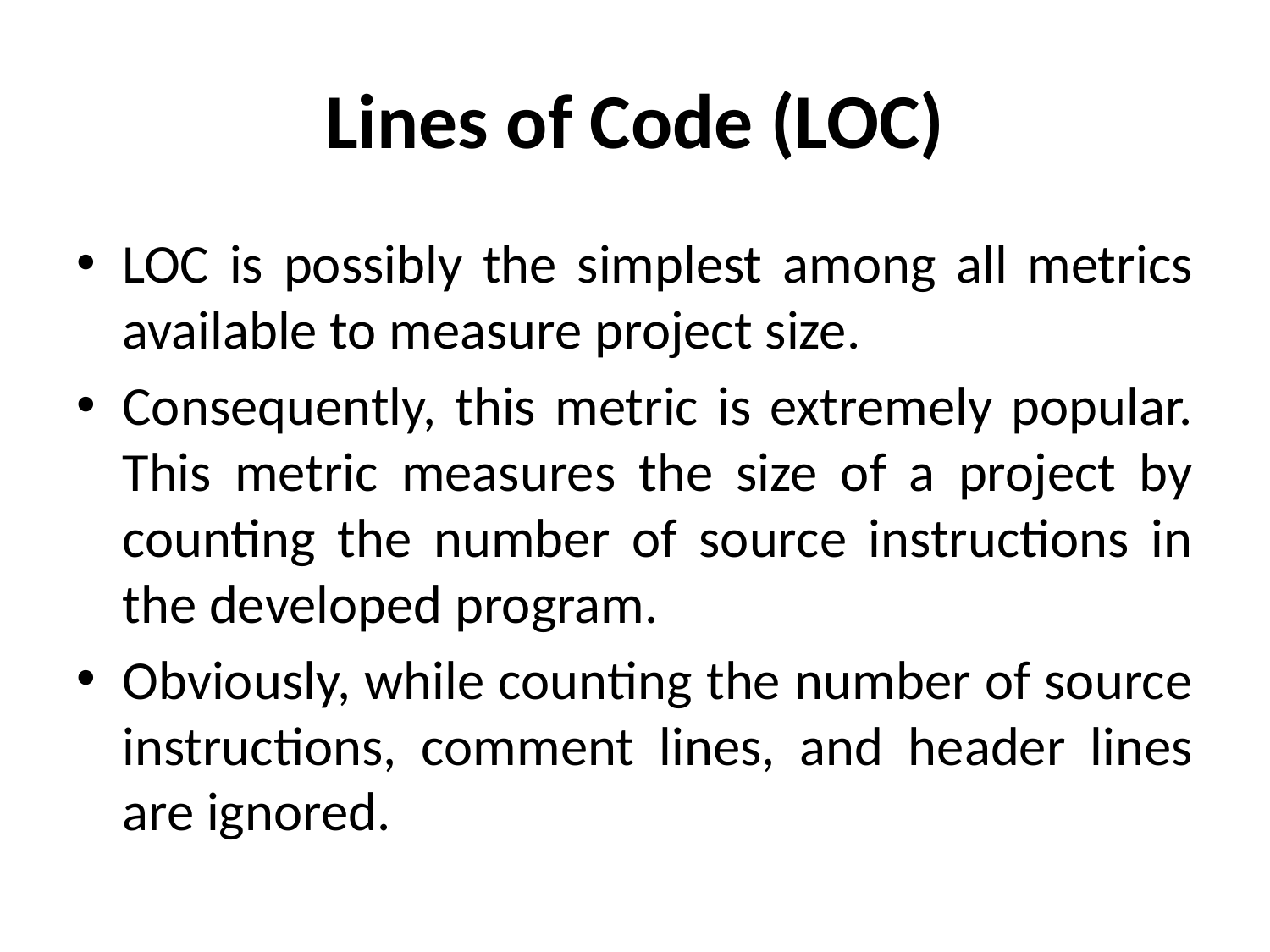

# Lines of Code (LOC)
LOC is possibly the simplest among all metrics available to measure project size.
Consequently, this metric is extremely popular. This metric measures the size of a project by counting the number of source instructions in the developed program.
Obviously, while counting the number of source instructions, comment lines, and header lines are ignored.